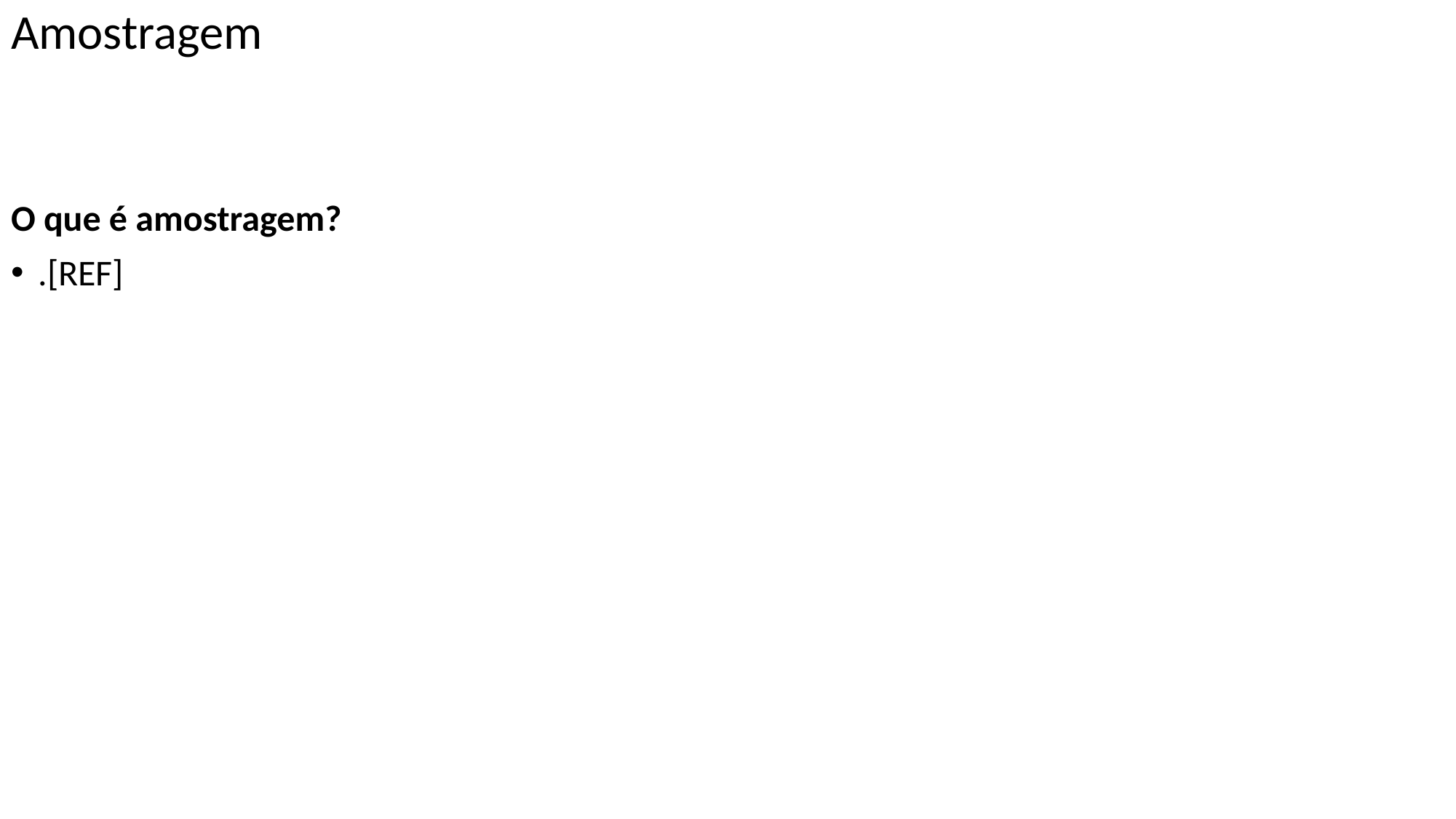

# Amostragem

O que é amostragem?
.[REF]